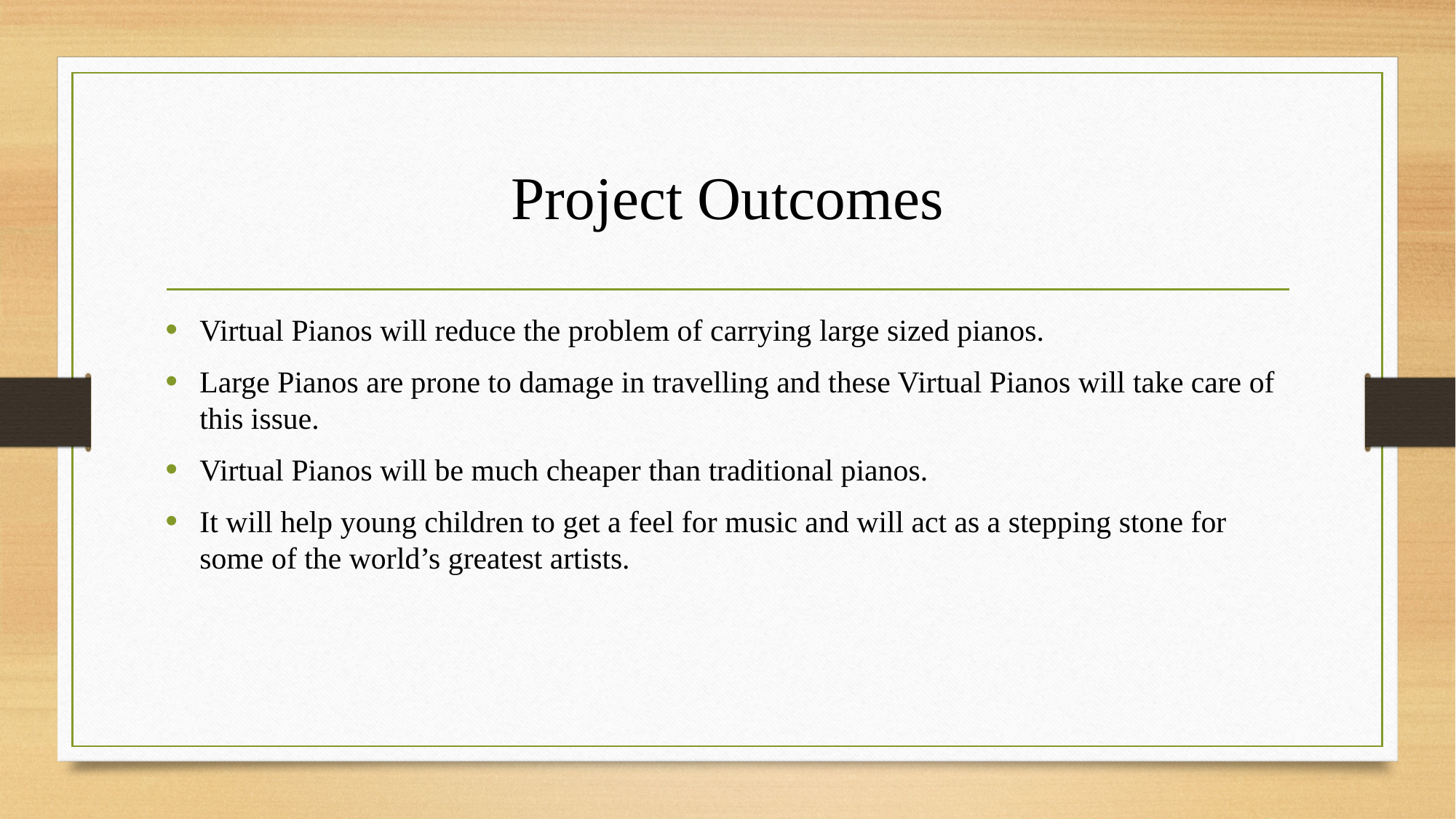

# Project Outcomes
Virtual Pianos will reduce the problem of carrying large sized pianos.
Large Pianos are prone to damage in travelling and these Virtual Pianos will take care of this issue.
Virtual Pianos will be much cheaper than traditional pianos.
It will help young children to get a feel for music and will act as a stepping stone for some of the world’s greatest artists.